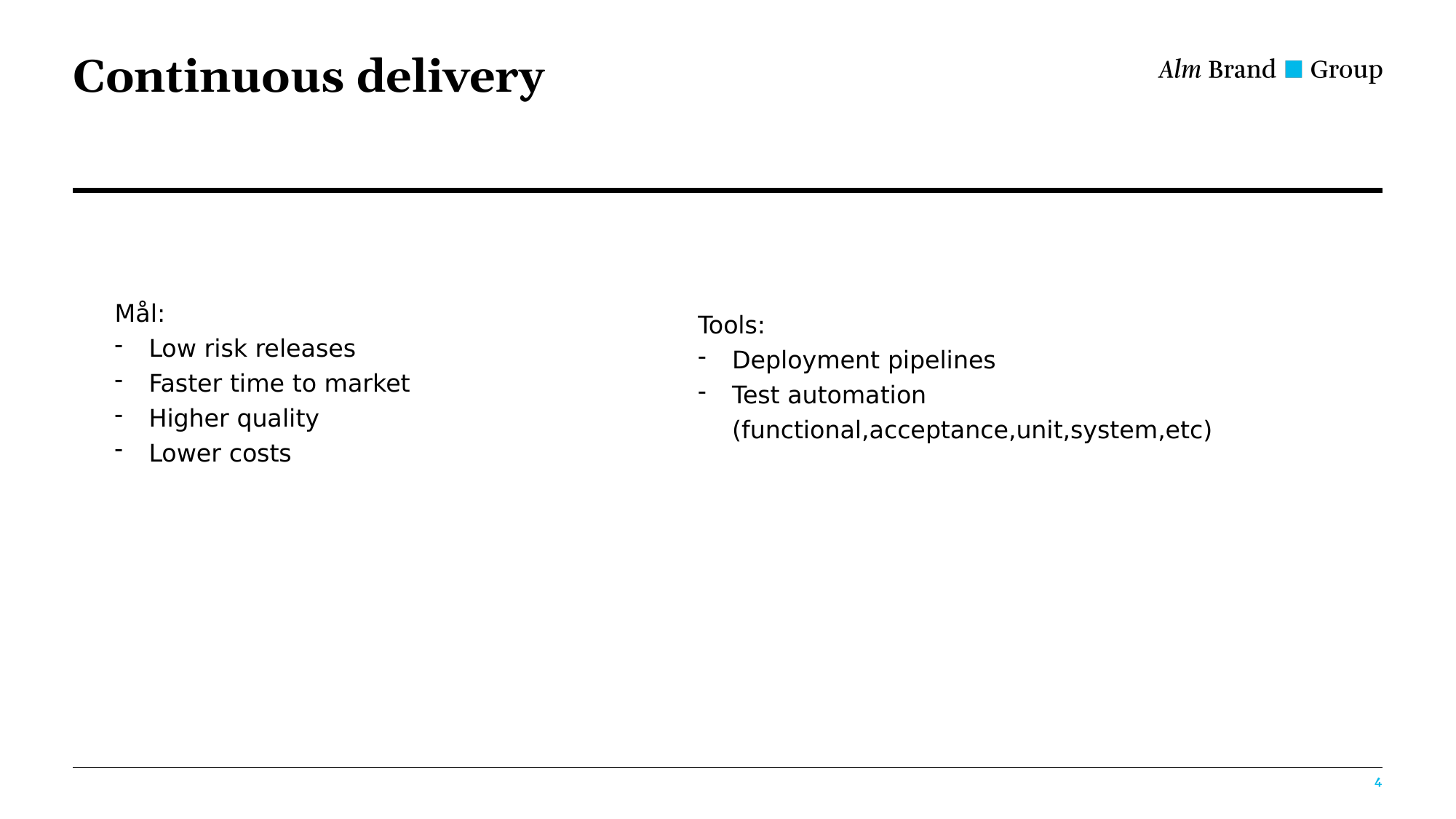

# Continuous delivery
Mål:
Low risk releases
Faster time to market
Higher quality
Lower costs

Tools:
Deployment pipelines
Test automation (functional,acceptance,unit,system,etc)

4